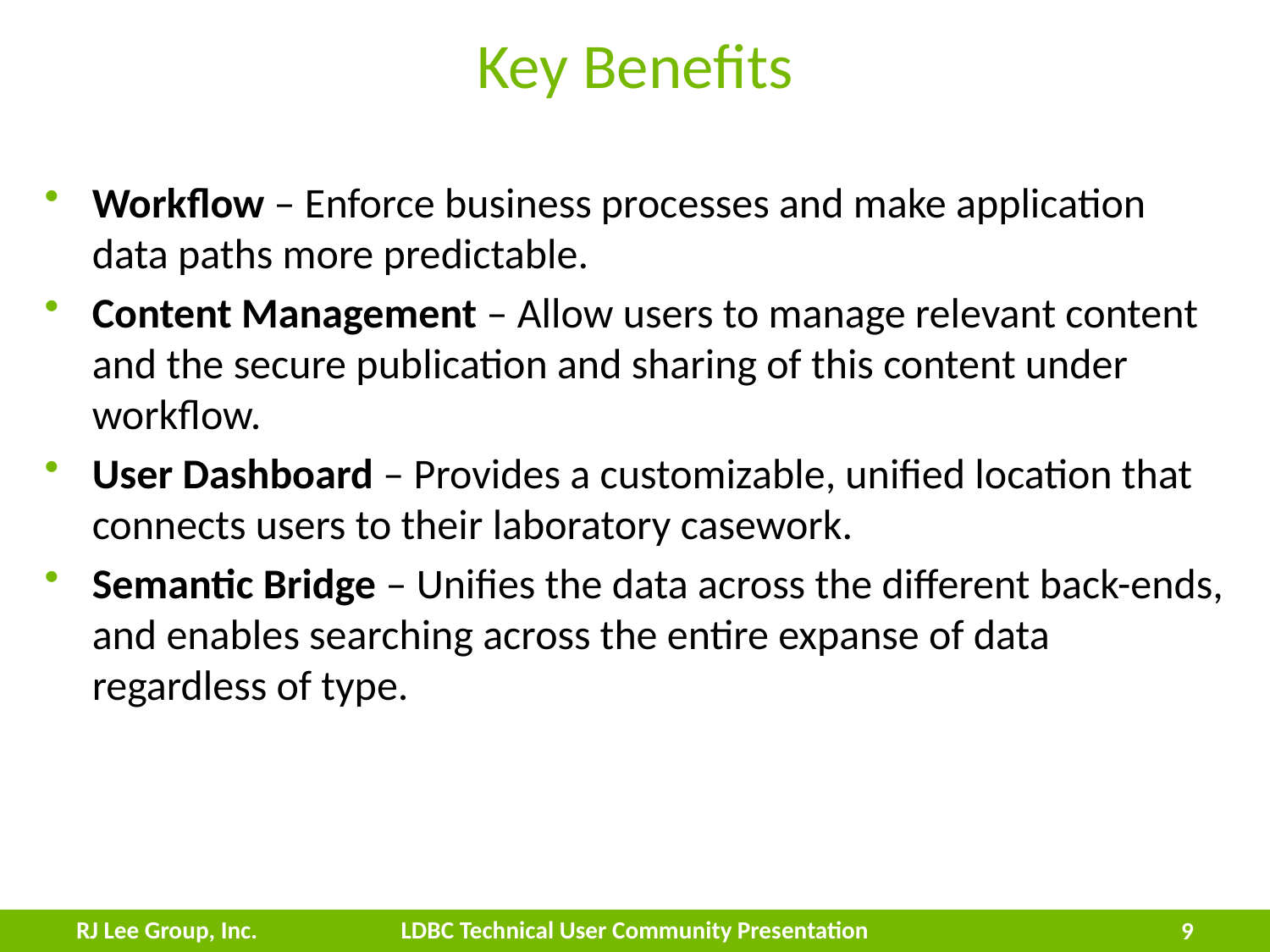

# Key Benefits
Workflow – Enforce business processes and make application data paths more predictable.
Content Management – Allow users to manage relevant content and the secure publication and sharing of this content under workflow.
User Dashboard – Provides a customizable, unified location that connects users to their laboratory casework.
Semantic Bridge – Unifies the data across the different back-ends, and enables searching across the entire expanse of data regardless of type.

RJ Lee Group, Inc.
LDBC Technical User Community Presentation
9